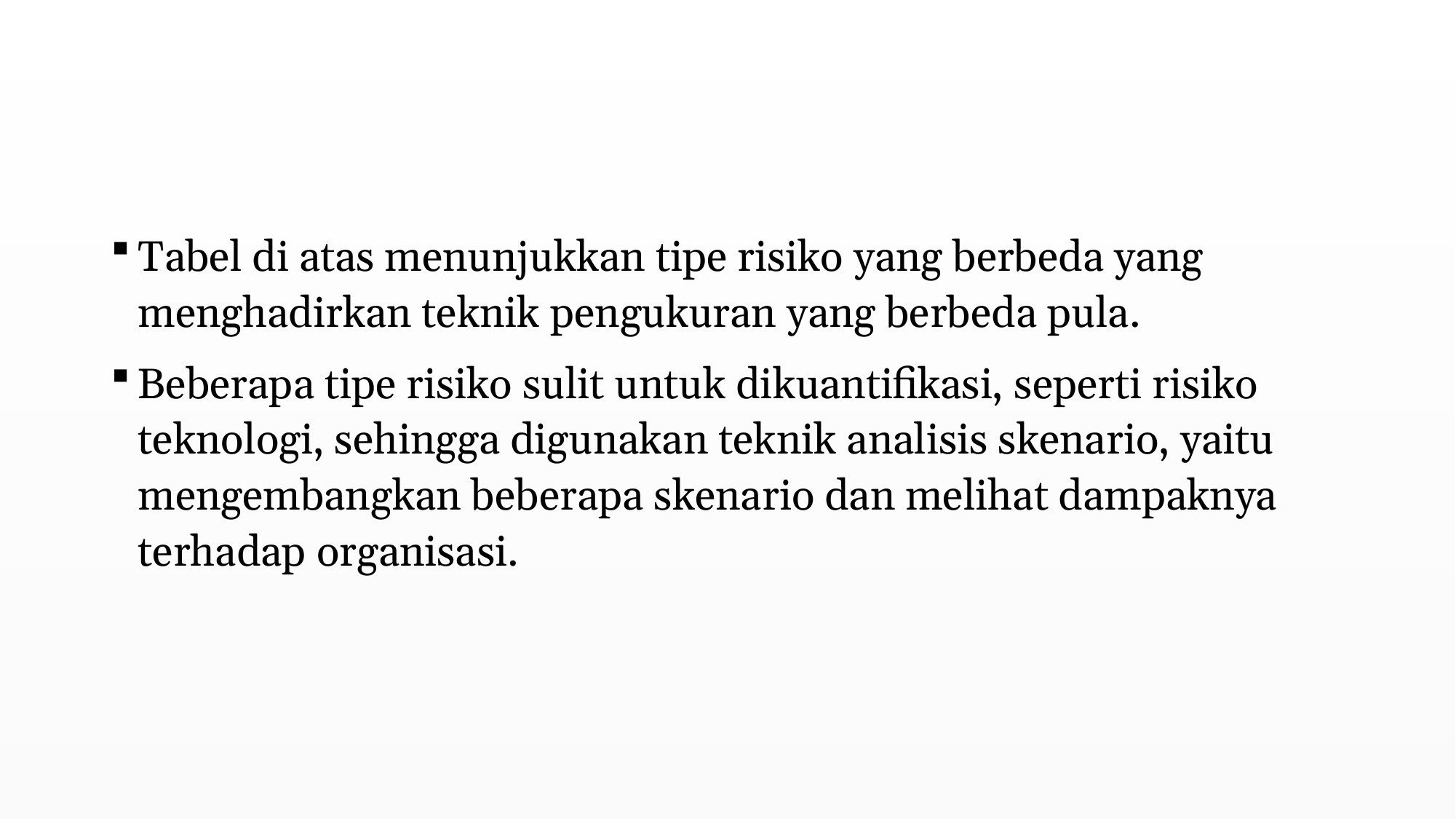

#
Tabel di atas menunjukkan tipe risiko yang berbeda yang menghadirkan teknik pengukuran yang berbeda pula.
Beberapa tipe risiko sulit untuk dikuantifikasi, seperti risiko teknologi, sehingga digunakan teknik analisis skenario, yaitu mengembangkan beberapa skenario dan melihat dampaknya terhadap organisasi.